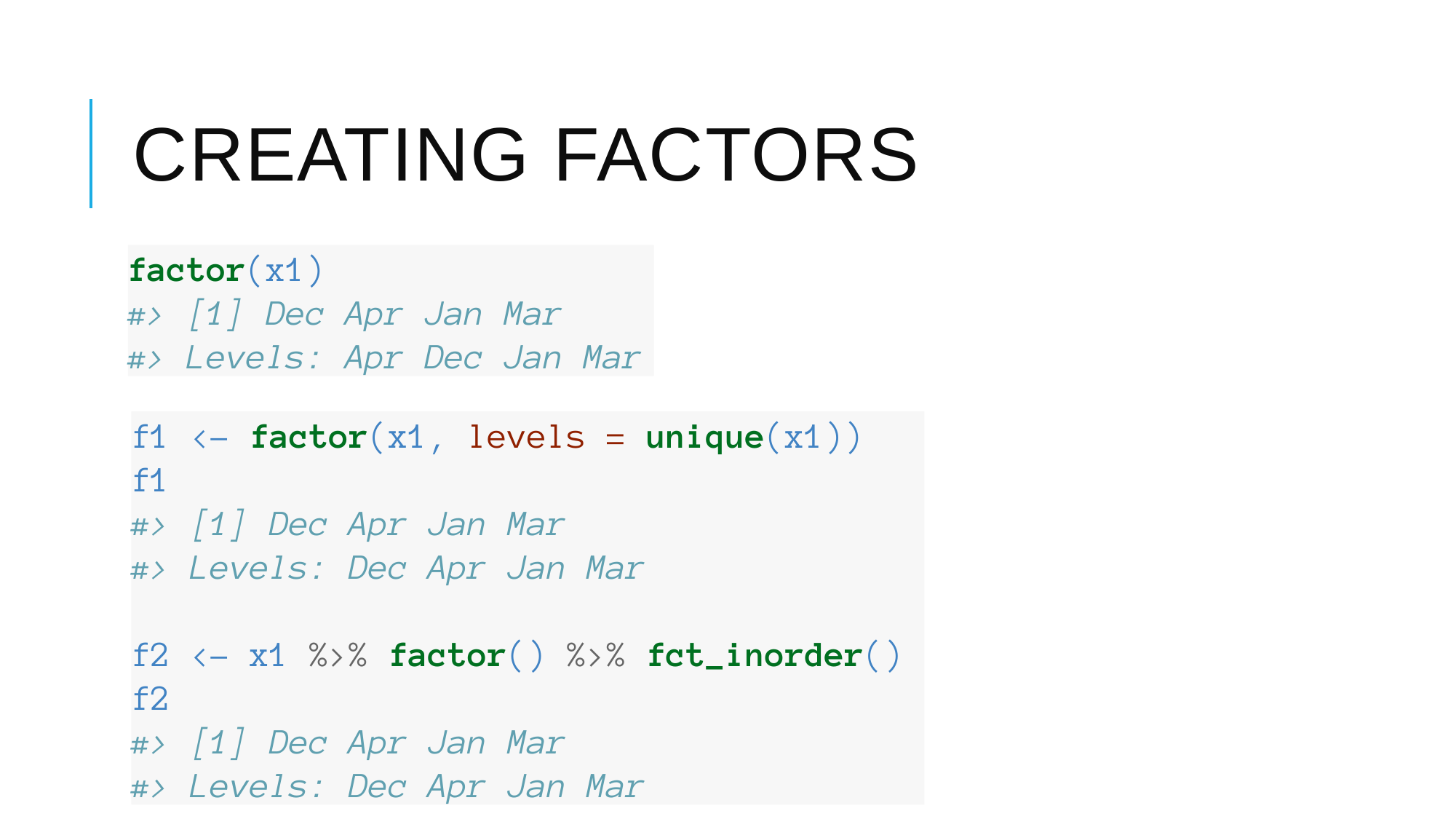

# Creating factors
factor(x1)
#> [1] Dec Apr Jan Mar
#> Levels: Apr Dec Jan Mar
f1 <- factor(x1, levels = unique(x1))
f1
#> [1] Dec Apr Jan Mar
#> Levels: Dec Apr Jan Mar

f2 <- x1 %>% factor() %>% fct_inorder()
f2
#> [1] Dec Apr Jan Mar
#> Levels: Dec Apr Jan Mar